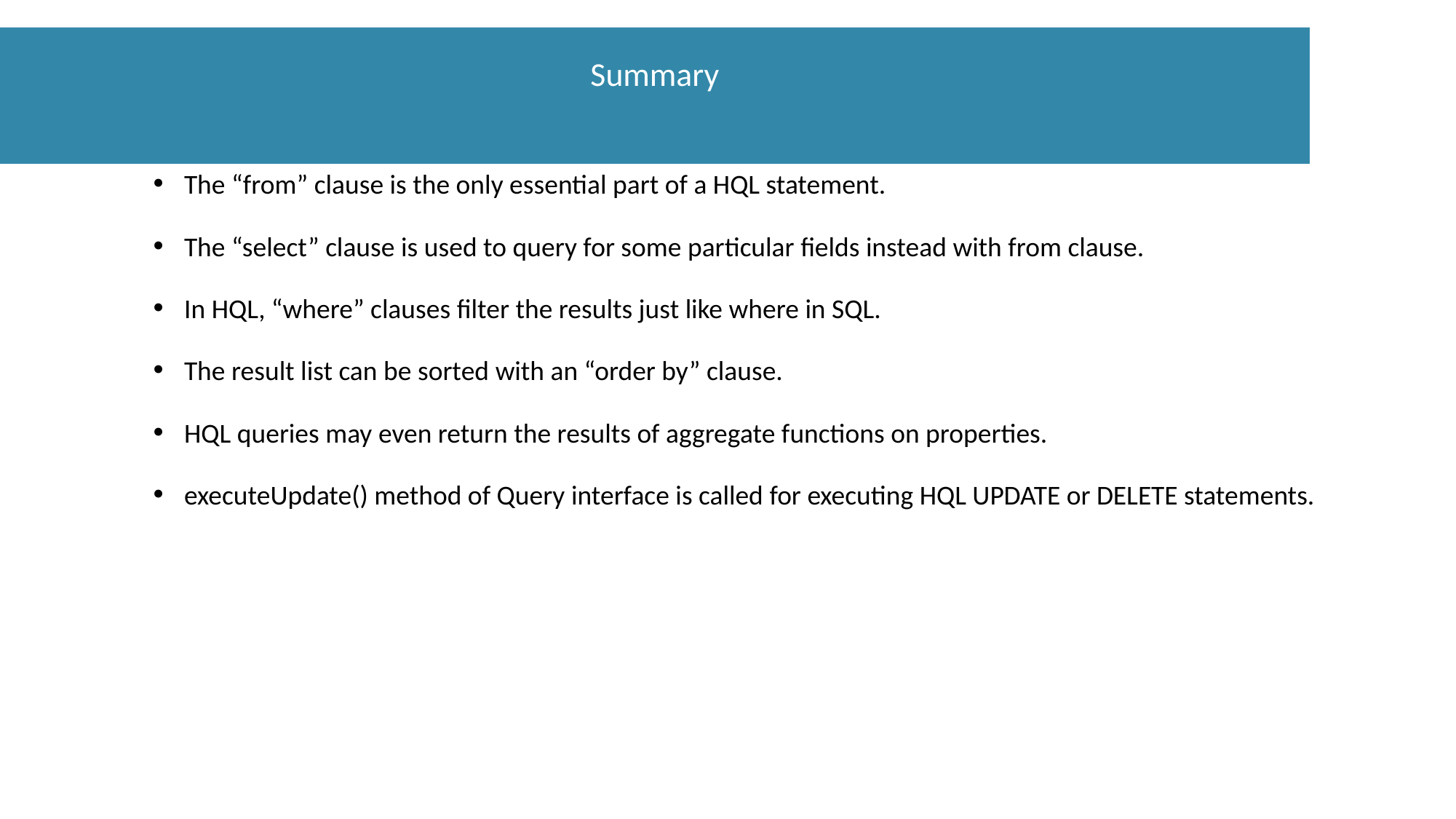

Summary
The “from” clause is the only essential part of a HQL statement.

The “select” clause is used to query for some particular fields instead with from clause.

In HQL, “where” clauses filter the results just like where in SQL.

The result list can be sorted with an “order by” clause.

HQL queries may even return the results of aggregate functions on properties.

executeUpdate() method of Query interface is called for executing HQL UPDATE or DELETE statements.